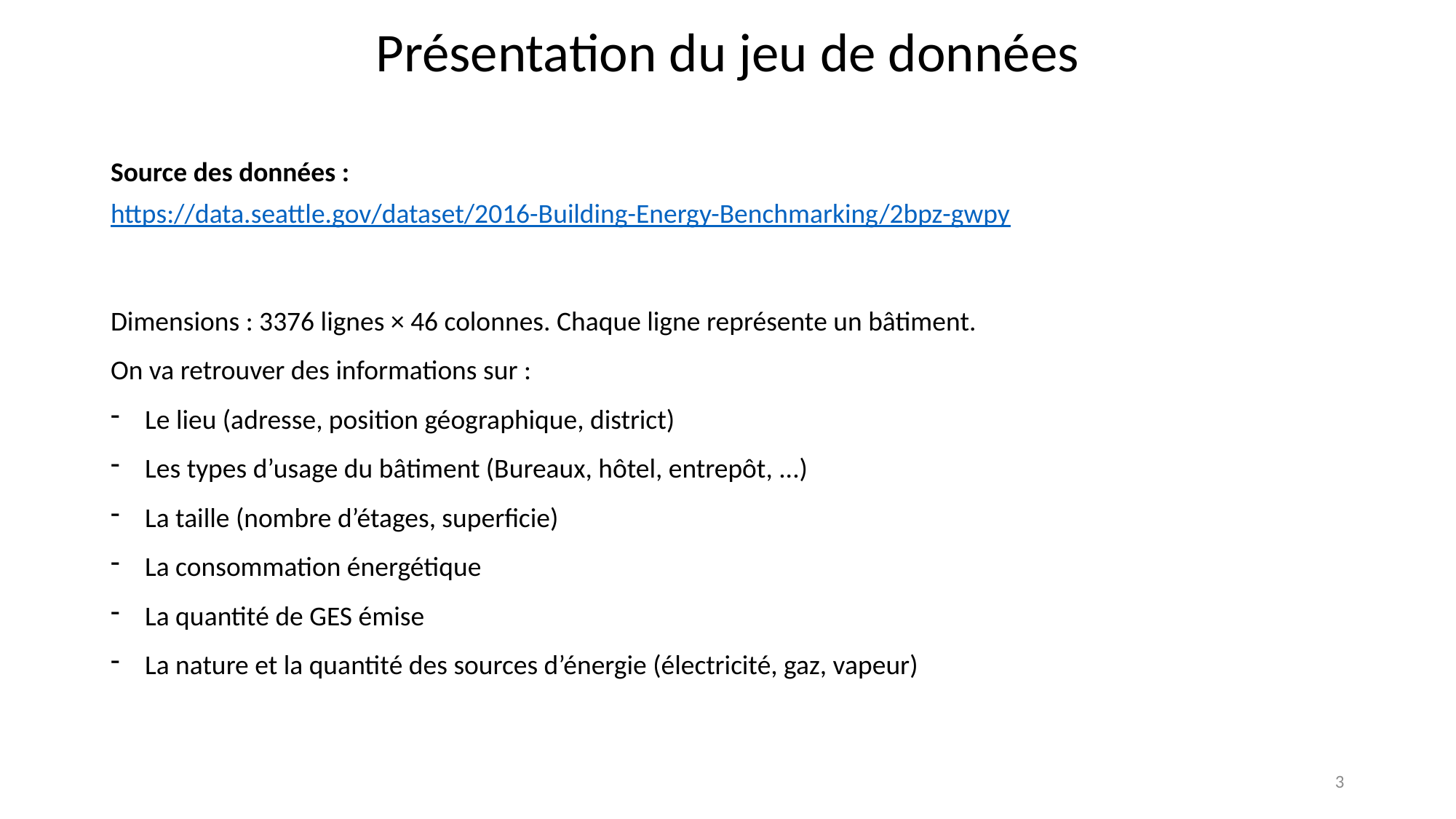

Présentation du jeu de données
Source des données :
https://data.seattle.gov/dataset/2016-Building-Energy-Benchmarking/2bpz-gwpy

Dimensions : 3376 lignes × 46 colonnes. Chaque ligne représente un bâtiment.
On va retrouver des informations sur :
Le lieu (adresse, position géographique, district)
Les types d’usage du bâtiment (Bureaux, hôtel, entrepôt, ...)
La taille (nombre d’étages, superficie)
La consommation énergétique
La quantité de GES émise
La nature et la quantité des sources d’énergie (électricité, gaz, vapeur)
3